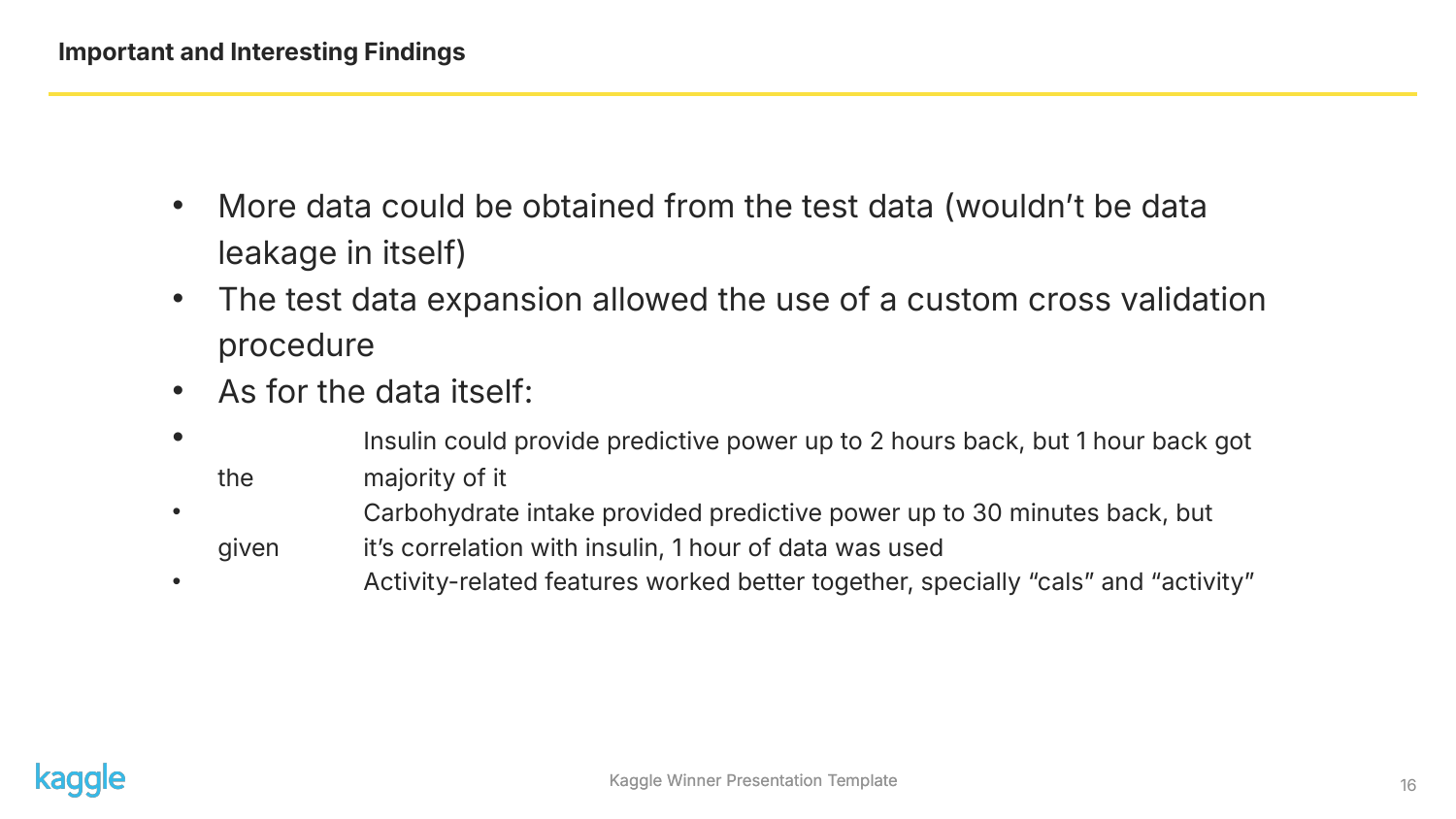

Important and Interesting Findings

More data could be obtained from the test data (wouldn’t be data leakage in itself)
The test data expansion allowed the use of a custom cross validation procedure
As for the data itself:
	Insulin could provide predictive power up to 2 hours back, but 1 hour back got the 	majority of it
	Carbohydrate intake provided predictive power up to 30 minutes back, but given 	it’s correlation with insulin, 1 hour of data was used
	Activity-related features worked better together, specially “cals” and “activity”
Kaggle Winner Presentation Template
16